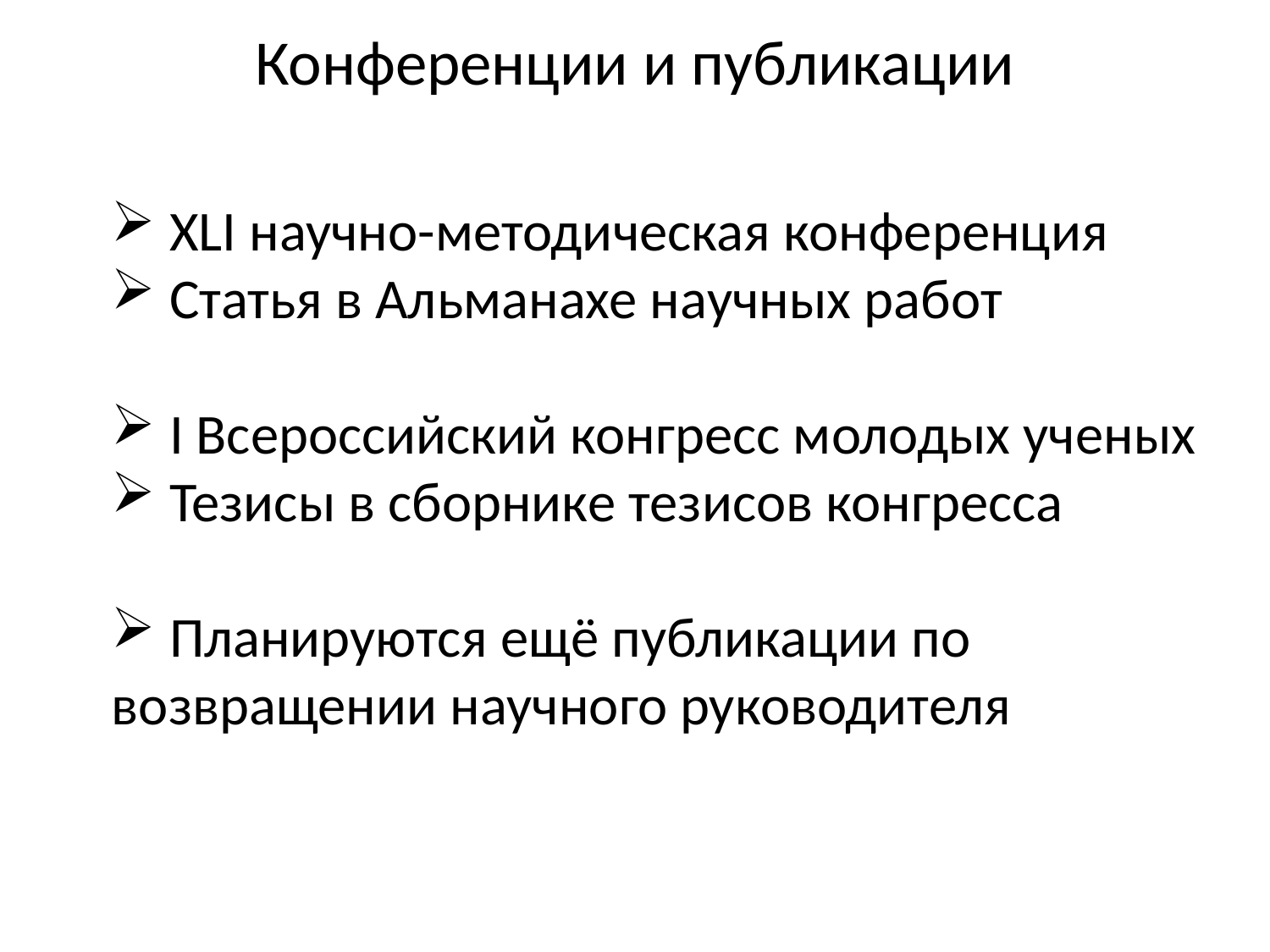

# Конференции и публикации
 XLI научно-методическая конференция
 Статья в Альманахе научных работ
 I Всероссийский конгресс молодых ученых
 Тезисы в сборнике тезисов конгресса
 Планируются ещё публикации по возвращении научного руководителя